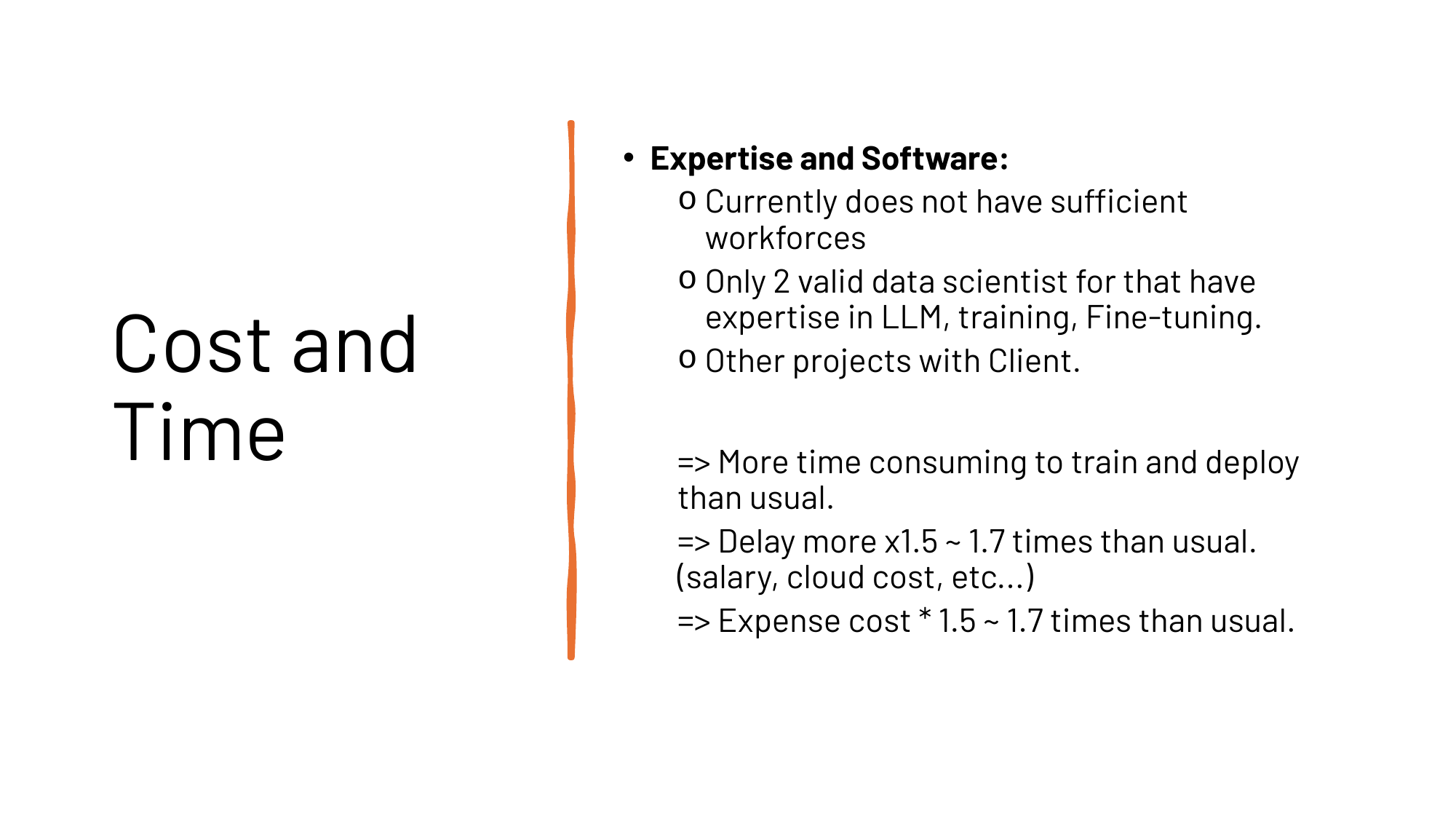

# Cost and Time
Expertise and Software:
Currently does not have sufficient workforces
Only 2 valid data scientist for that have expertise in LLM, training, Fine-tuning.
Other projects with Client.

=> More time consuming to train and deploy than usual.
=> Delay more x1.5 ~ 1.7 times than usual. (salary, cloud cost, etc...)
=> Expense cost * 1.5 ~ 1.7 times than usual.